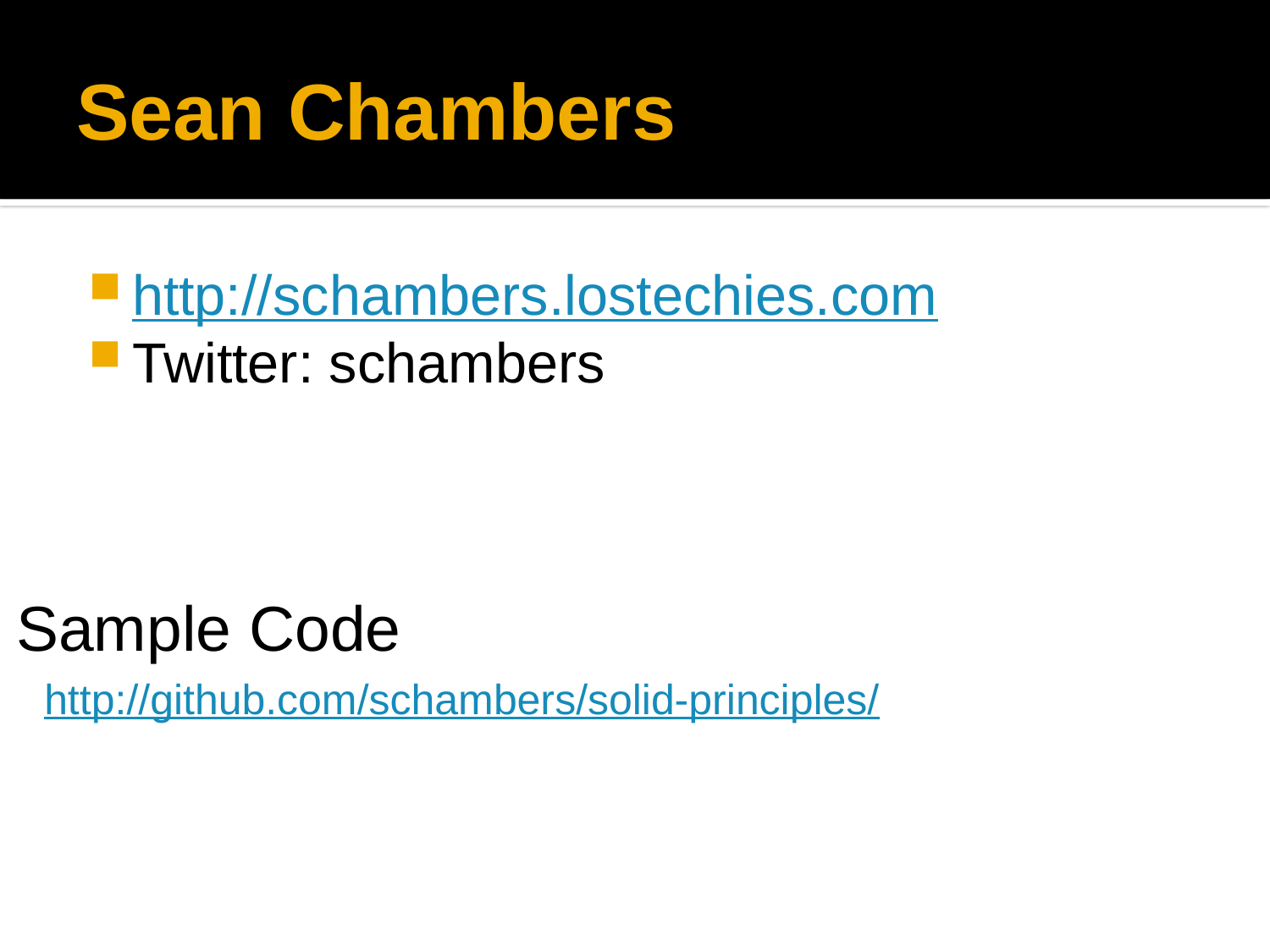

# Sean Chambers
http://schambers.lostechies.com
Twitter: schambers
Sample Code
http://github.com/schambers/solid-principles/